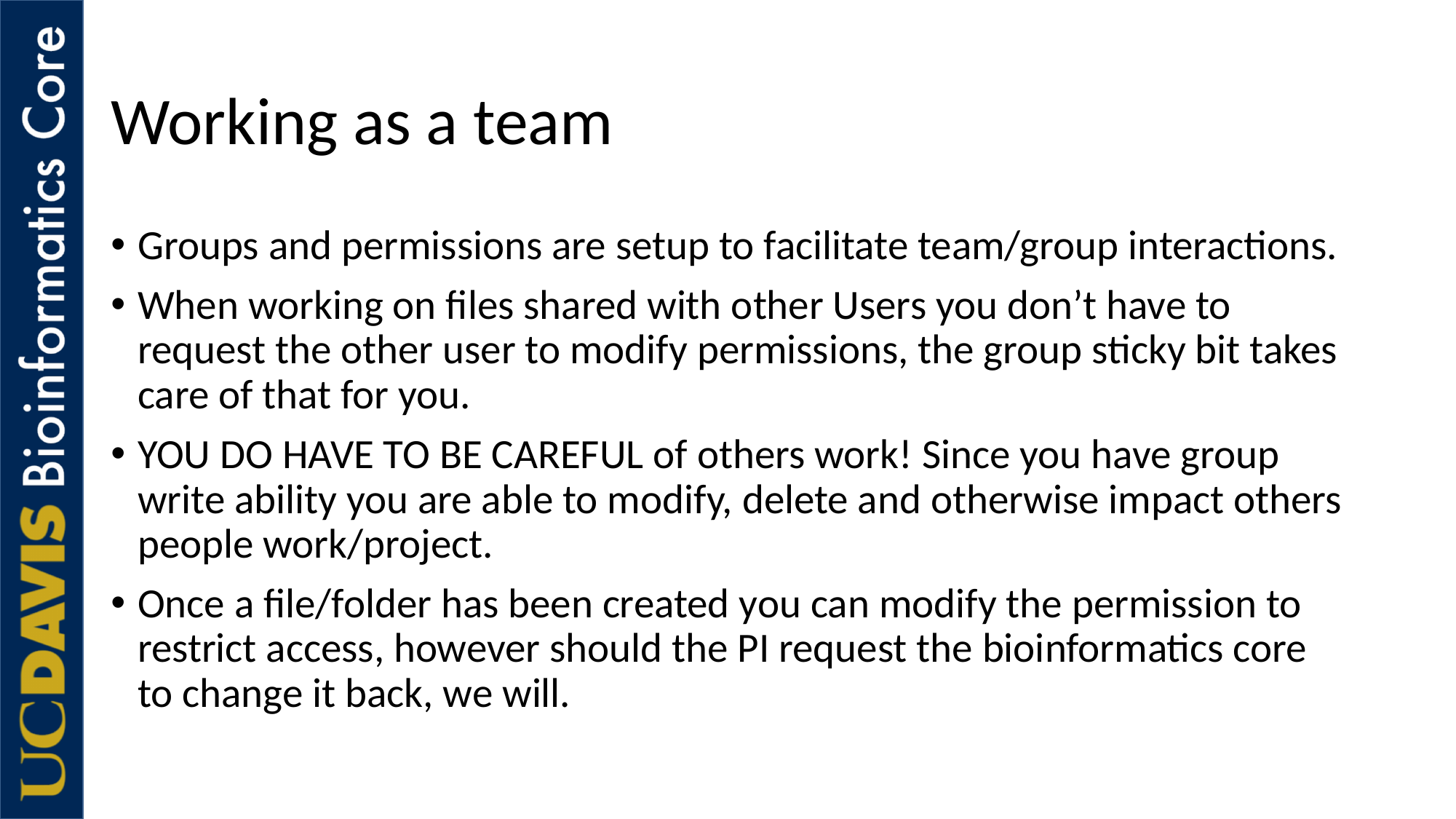

# Working as a team
Groups and permissions are setup to facilitate team/group interactions.
When working on files shared with other Users you don’t have to request the other user to modify permissions, the group sticky bit takes care of that for you.
YOU DO HAVE TO BE CAREFUL of others work! Since you have group write ability you are able to modify, delete and otherwise impact others people work/project.
Once a file/folder has been created you can modify the permission to restrict access, however should the PI request the bioinformatics core to change it back, we will.